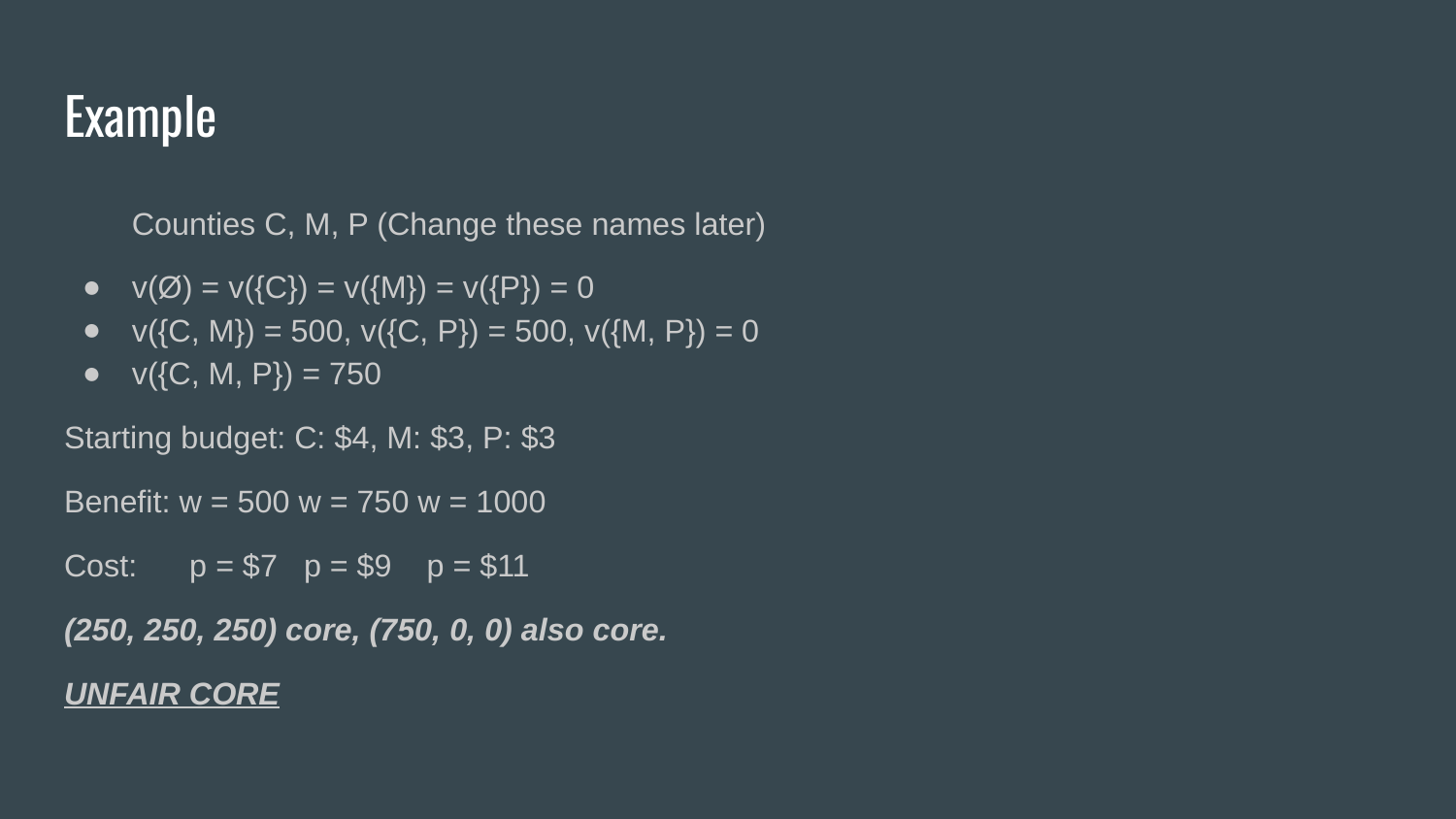

# Example
Counties C, M, P (Change these names later)
v(Ø) = v({C}) = v({M}) = v({P}) = 0
v({C, M}) = 500, v({C, P}) = 500, v({M, P}) = 0
v({C, M, P}) = 750
Starting budget: C: $4, M: $3, P: $3
Benefit: w = 500 w = 750 w = 1000
Cost:      p = $7   p = $9    p = $11
(250, 250, 250) core, (750, 0, 0) also core.
UNFAIR CORE